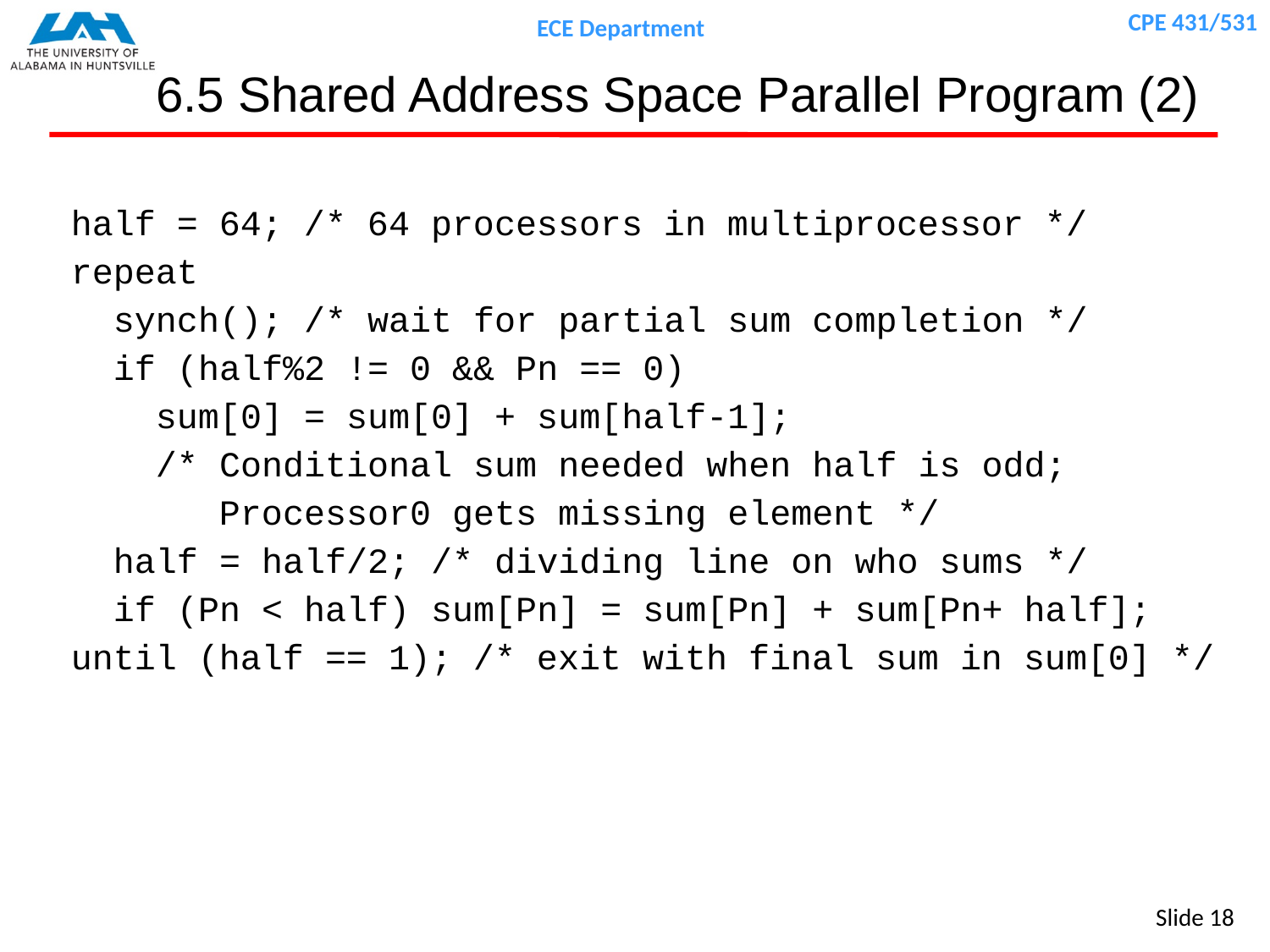

# 6.5 Shared Address Space Parallel Program (2)

half = 64; /* 64 processors in multiprocessor */
repeat
  synch(); /* wait for partial sum completion */
  if (half%2 != 0 && Pn == 0)
    sum[0] = sum[0] + sum[half-1];
    /* Conditional sum needed when half is odd;
       Processor0 gets missing element */
  half = half/2; /* dividing line on who sums */
  if (Pn < half) sum[Pn] = sum[Pn] + sum[Pn+ half];
until (half == 1); /* exit with final sum in sum[0] */